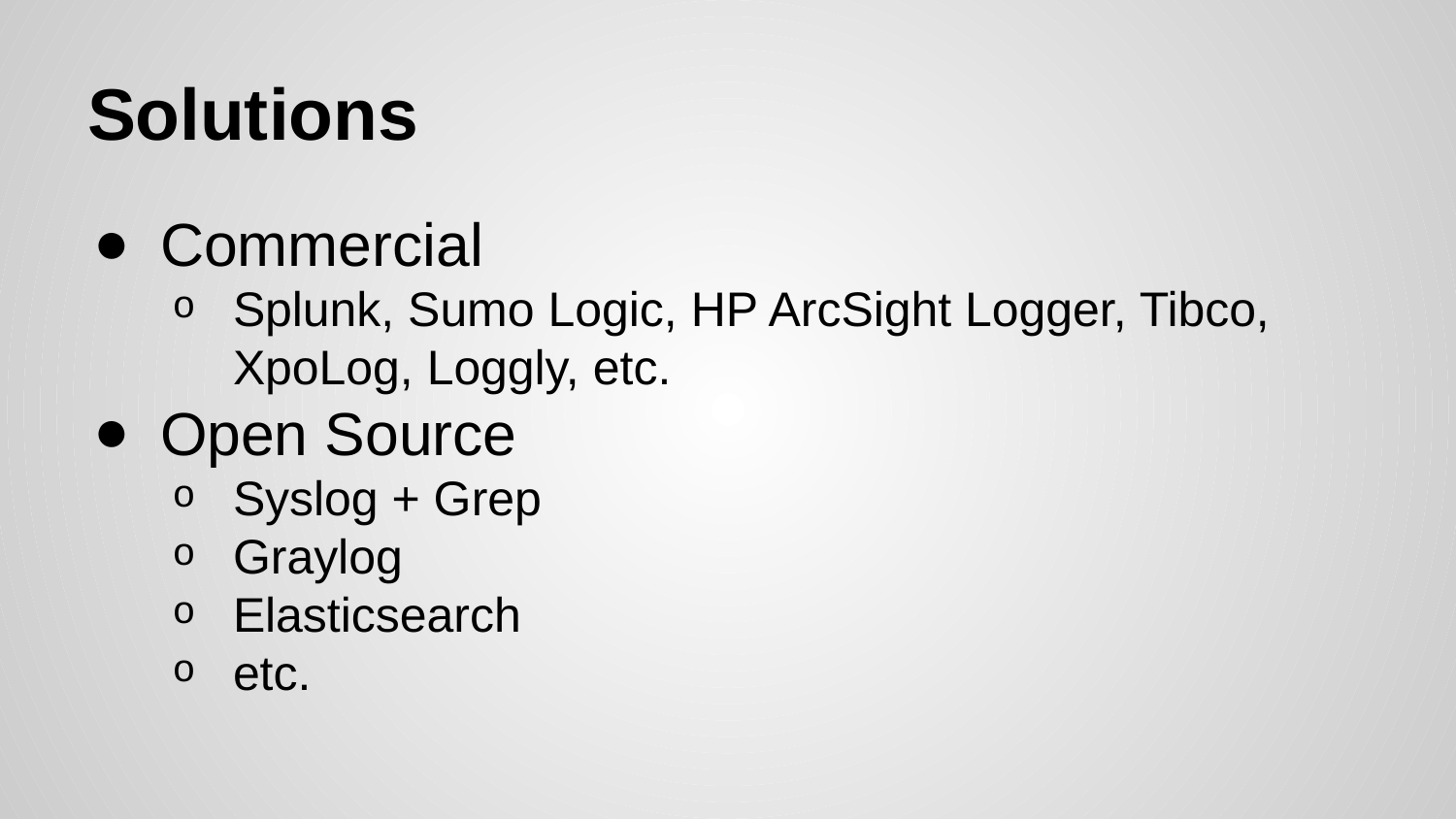

# Solutions
Commercial
Splunk, Sumo Logic, HP ArcSight Logger, Tibco, XpoLog, Loggly, etc.
Open Source
Syslog + Grep
Graylog
Elasticsearch
etc.